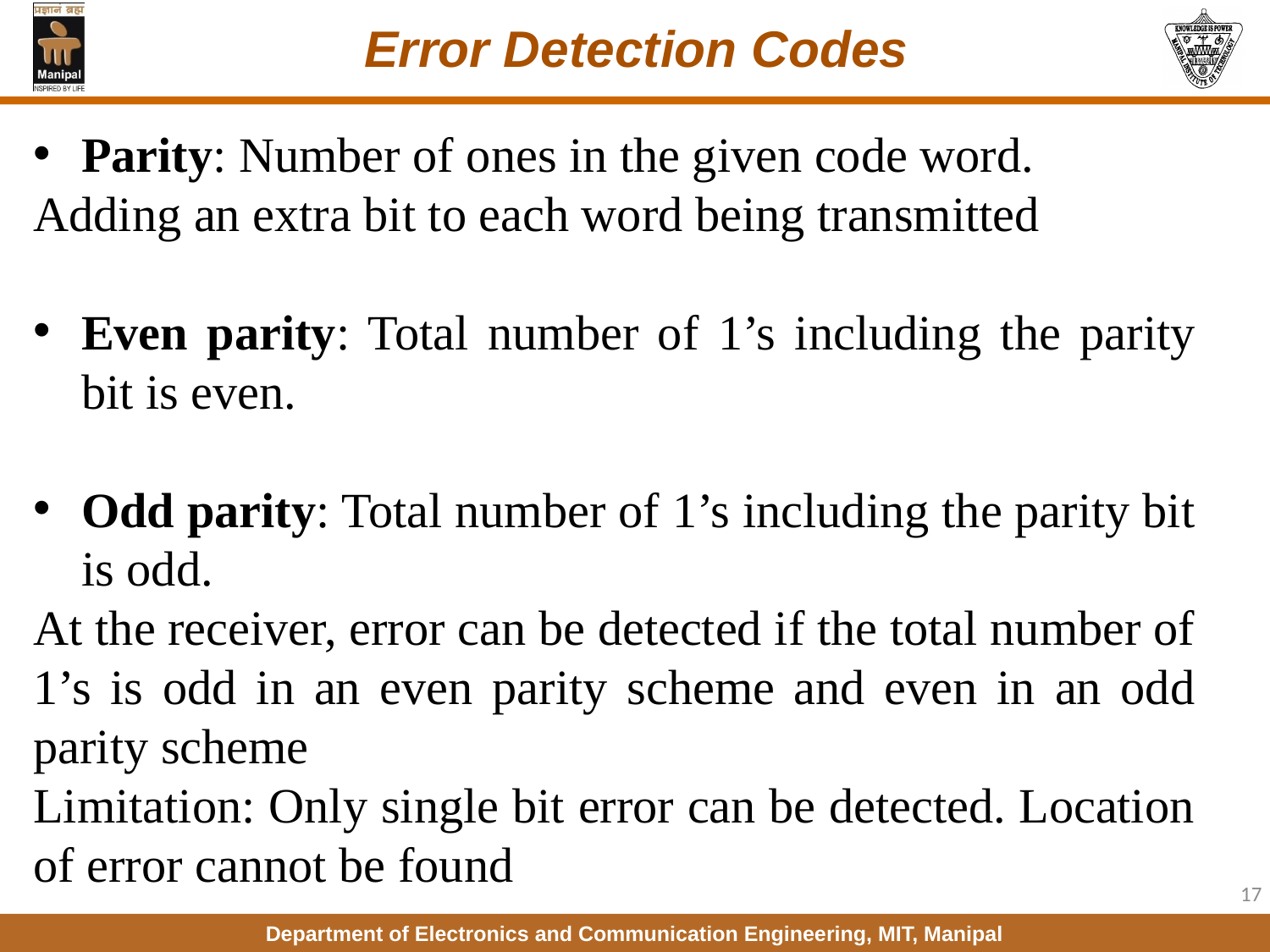

# Error Detection Codes
Parity: Number of ones in the given code word.
Adding an extra bit to each word being transmitted

Even parity: Total number of 1’s including the parity bit is even.

Odd parity: Total number of 1’s including the parity bit is odd.
At the receiver, error can be detected if the total number of 1’s is odd in an even parity scheme and even in an odd parity scheme
Limitation: Only single bit error can be detected. Location of error cannot be found

17